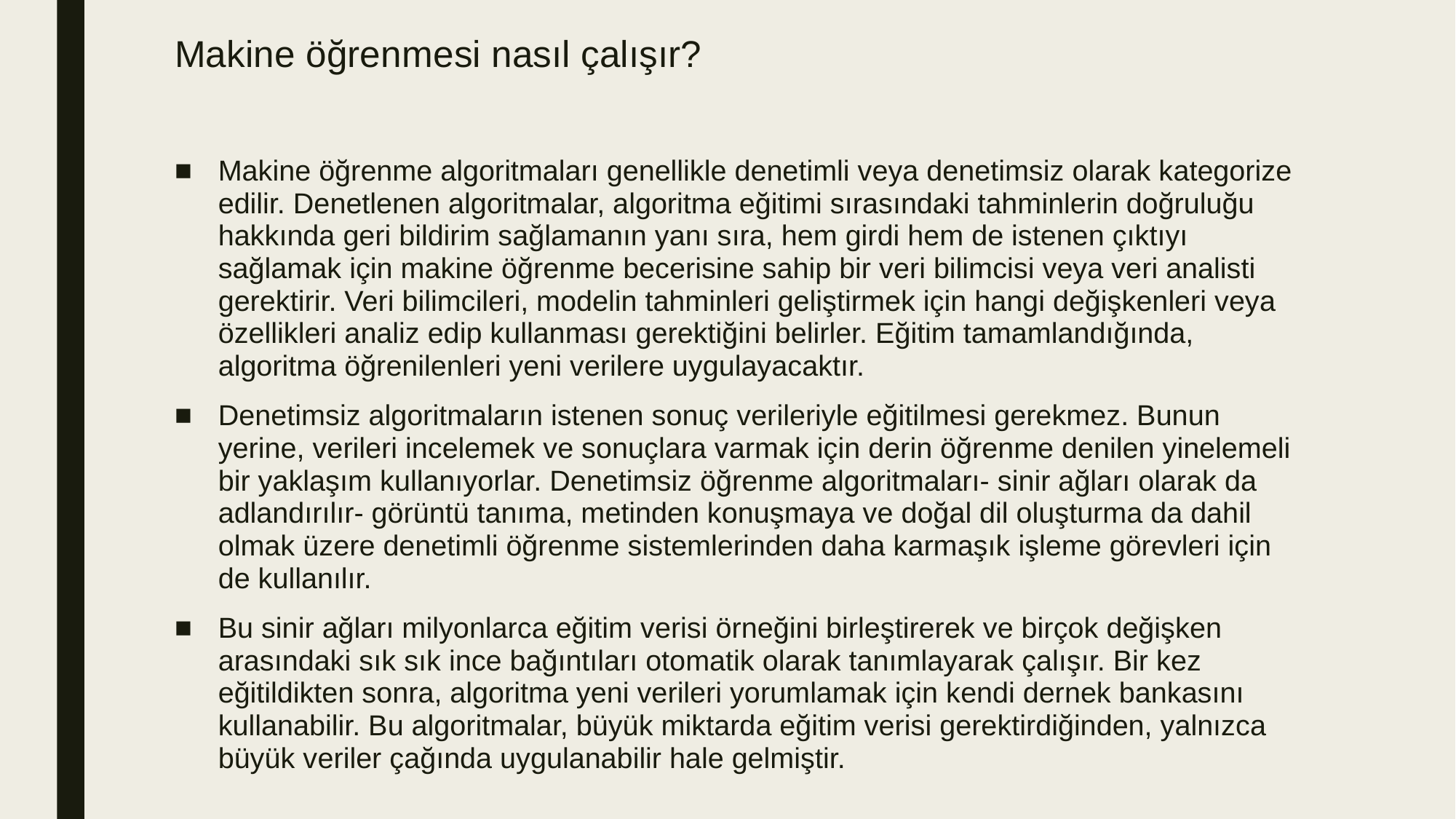

# Makine öğrenmesi nasıl çalışır?
Makine öğrenme algoritmaları genellikle denetimli veya denetimsiz olarak kategorize edilir. Denetlenen algoritmalar, algoritma eğitimi sırasındaki tahminlerin doğruluğu hakkında geri bildirim sağlamanın yanı sıra, hem girdi hem de istenen çıktıyı sağlamak için makine öğrenme becerisine sahip bir veri bilimcisi veya veri analisti gerektirir. Veri bilimcileri, modelin tahminleri geliştirmek için hangi değişkenleri veya özellikleri analiz edip kullanması gerektiğini belirler. Eğitim tamamlandığında, algoritma öğrenilenleri yeni verilere uygulayacaktır.
Denetimsiz algoritmaların istenen sonuç verileriyle eğitilmesi gerekmez. Bunun yerine, verileri incelemek ve sonuçlara varmak için derin öğrenme denilen yinelemeli bir yaklaşım kullanıyorlar. Denetimsiz öğrenme algoritmaları- sinir ağları olarak da adlandırılır- görüntü tanıma, metinden konuşmaya ve doğal dil oluşturma da dahil olmak üzere denetimli öğrenme sistemlerinden daha karmaşık işleme görevleri için de kullanılır.
Bu sinir ağları milyonlarca eğitim verisi örneğini birleştirerek ve birçok değişken arasındaki sık sık ince bağıntıları otomatik olarak tanımlayarak çalışır. Bir kez eğitildikten sonra, algoritma yeni verileri yorumlamak için kendi dernek bankasını kullanabilir. Bu algoritmalar, büyük miktarda eğitim verisi gerektirdiğinden, yalnızca büyük veriler çağında uygulanabilir hale gelmiştir.